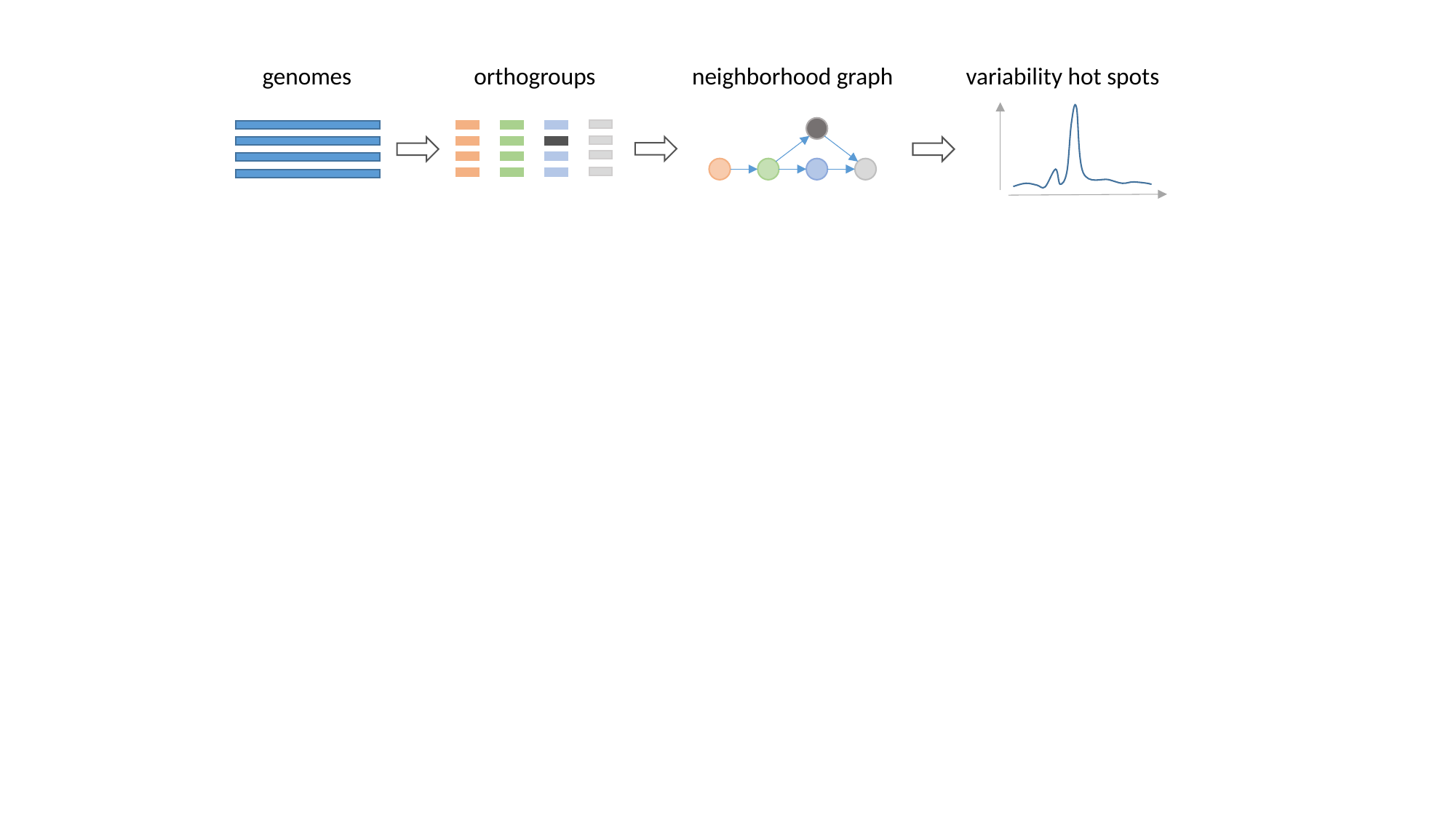

orthogroups
genomes
neighborhood graph
variability hot spots